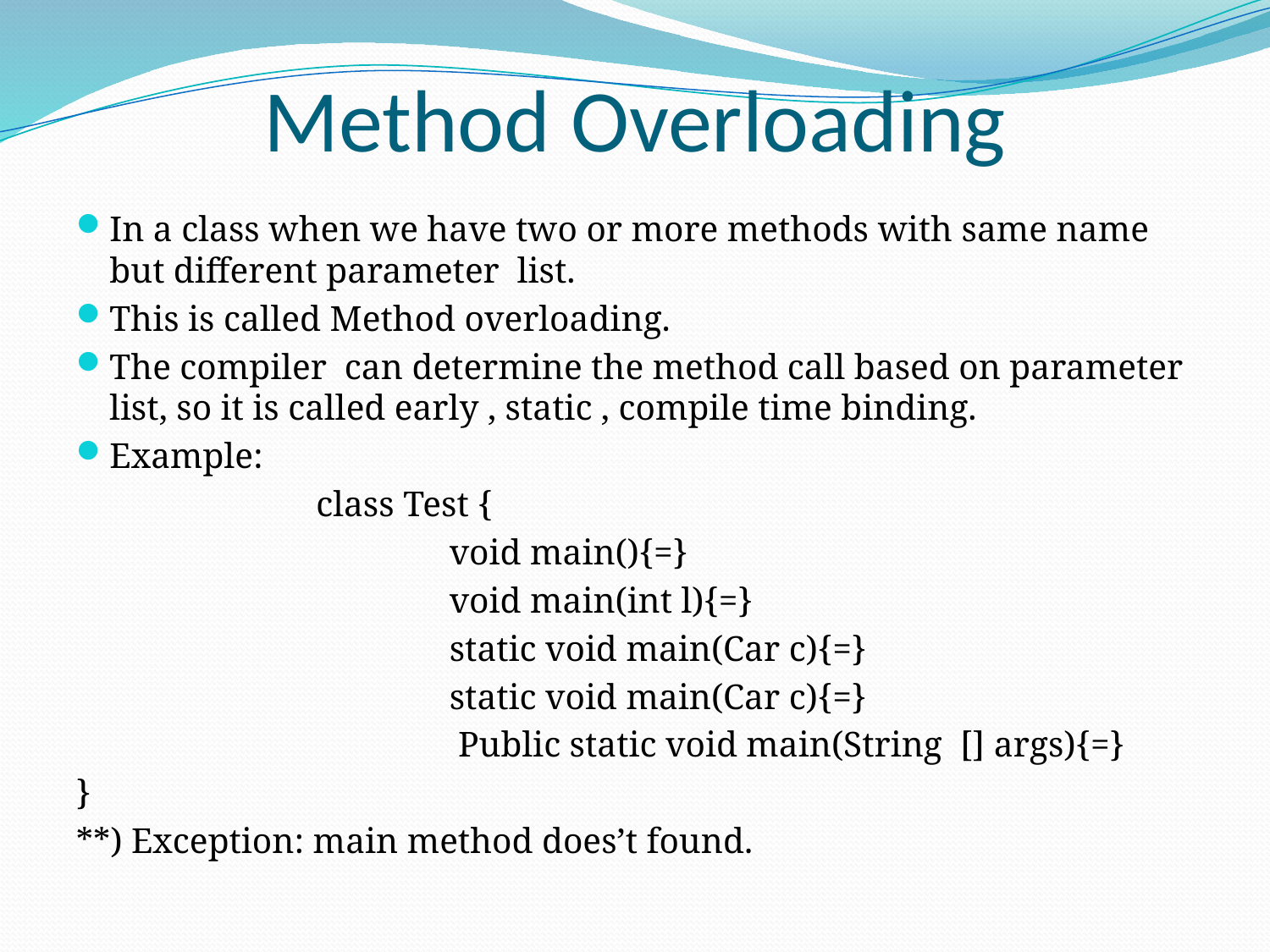

# Method Overloading
In a class when we have two or more methods with same name but different parameter  list.
This is called Method overloading.
The compiler  can determine the method call based on parameter list, so it is called early , static , compile time binding.
Example:
                           class Test {
                                          void main(){=}
                                          void main(int l){=}
                                          static void main(Car c){=}
                                          static void main(Car c){=}
                                           Public static void main(String  [] args){=}
}
**) Exception: main method does’t found.